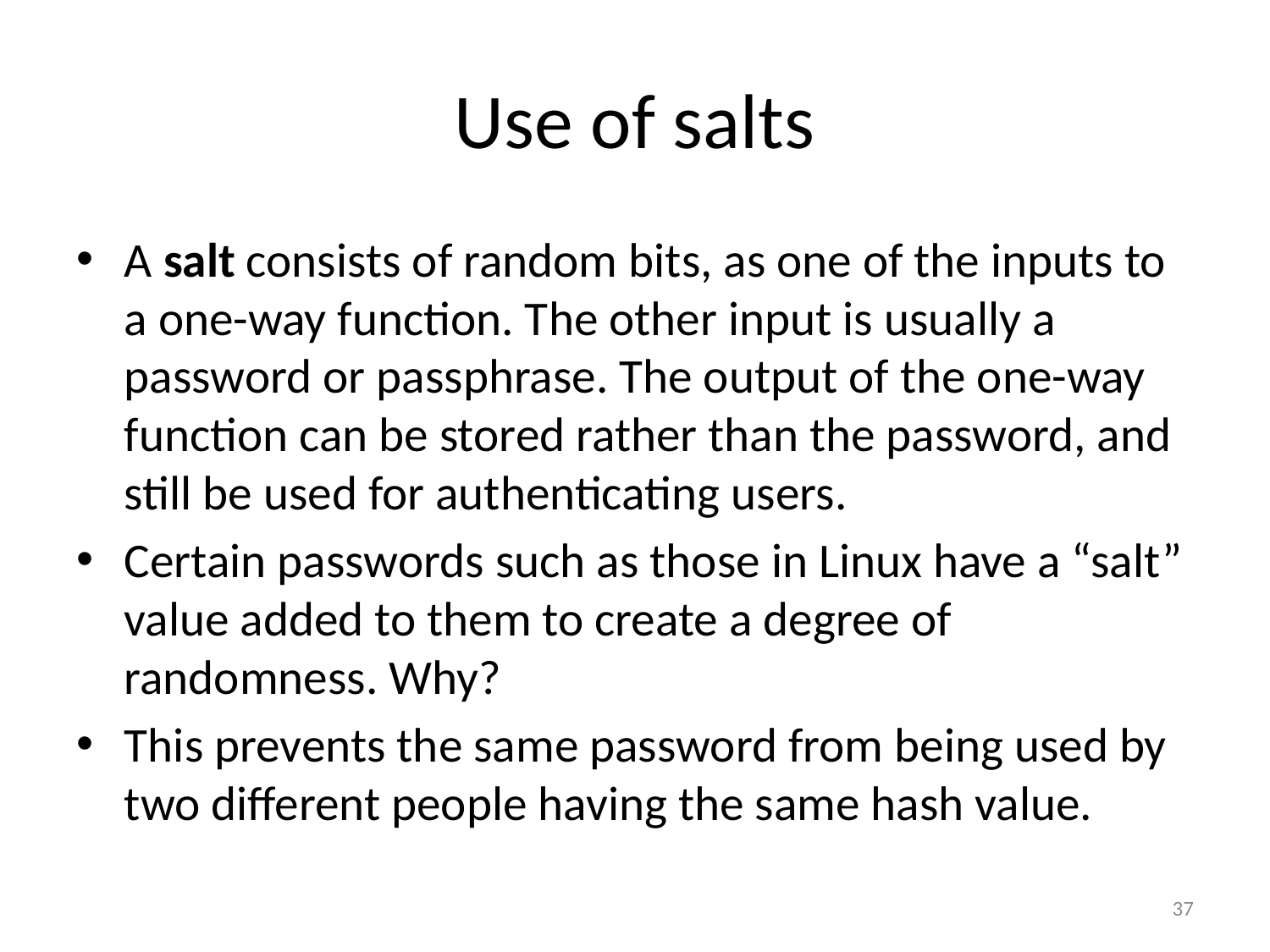

# Use of salts
A salt consists of random bits, as one of the inputs to a one-way function. The other input is usually a password or passphrase. The output of the one-way function can be stored rather than the password, and still be used for authenticating users.
Certain passwords such as those in Linux have a “salt” value added to them to create a degree of randomness. Why?
This prevents the same password from being used by two different people having the same hash value.
37